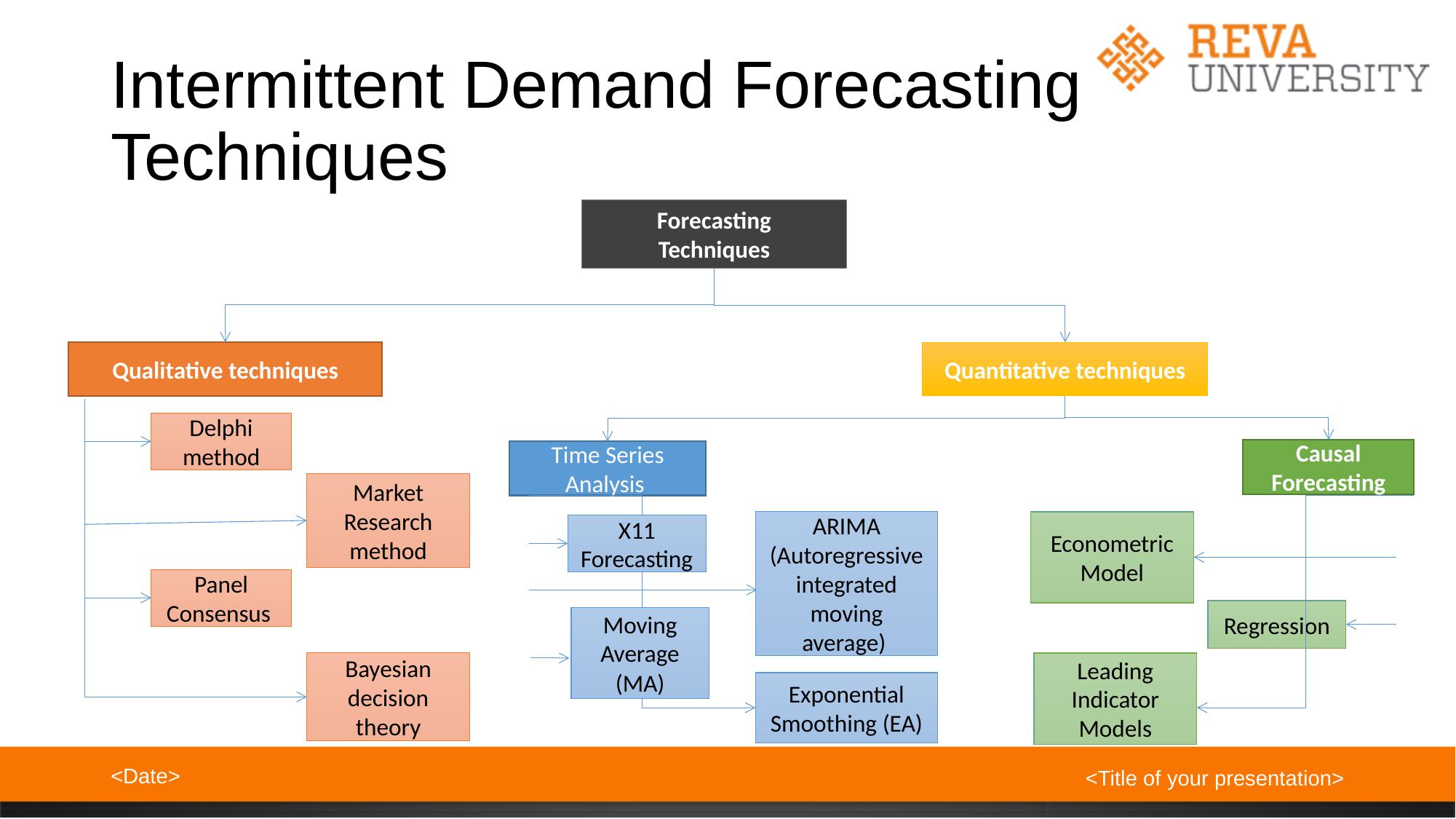

# Intermittent Demand Forecasting Techniques
Forecasting
Techniques
Qualitative techniques
Quantitative techniques
Delphi method
Causal Forecasting
Time Series Analysis
Market Research method
ARIMA (Autoregressive integrated moving average)
Econometric Model
X11 Forecasting
Panel Consensus
Regression
Moving Average (MA)
Bayesian decision theory
Leading Indicator Models
Exponential Smoothing (EA)
<Date>
<Title of your presentation>